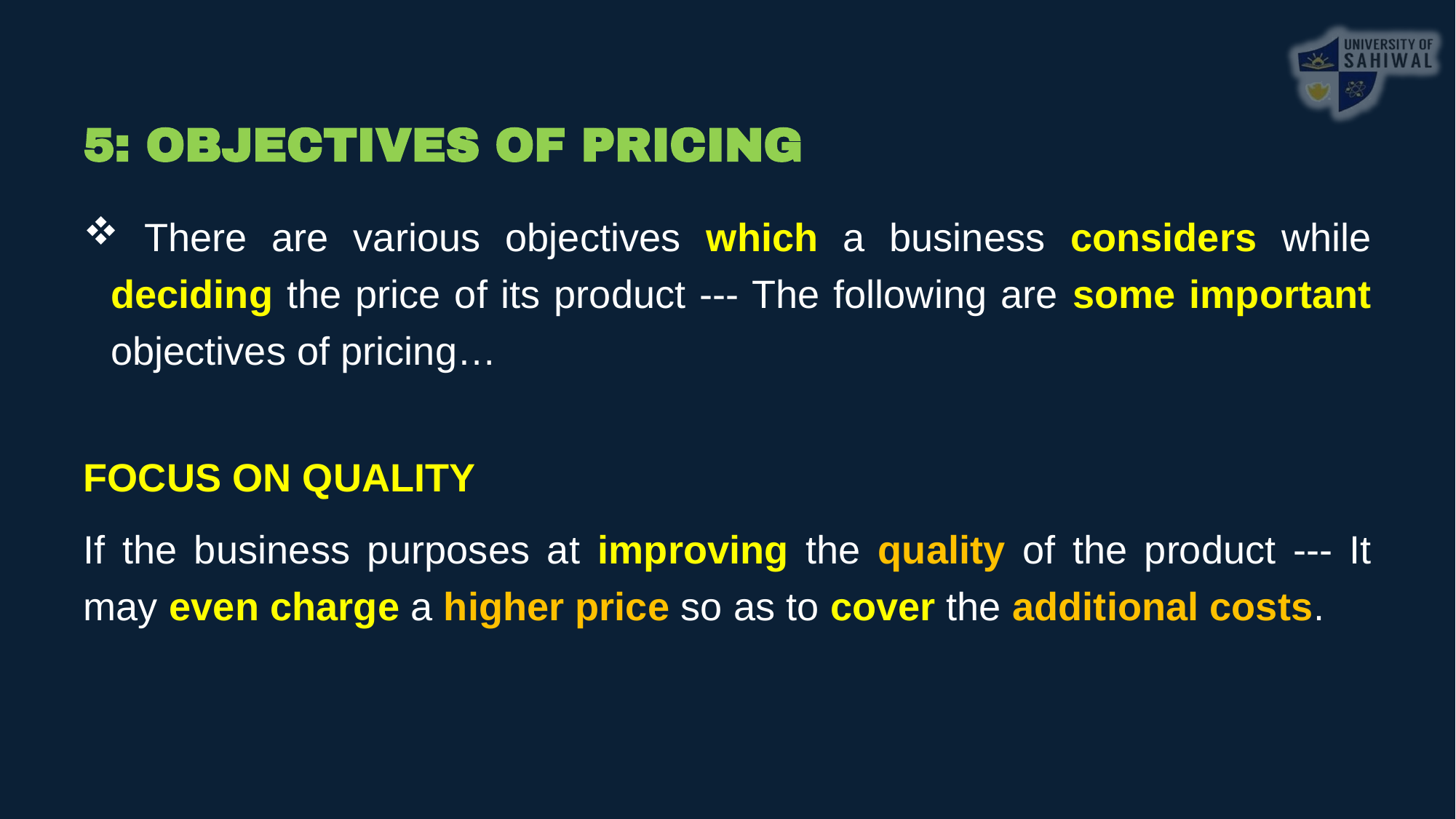

5: OBJECTIVES OF PRICING

 There are various objectives which a business considers while deciding the price of its product --- The following are some important objectives of pricing…

FOCUS ON QUALITY
If the business purposes at improving the quality of the product --- It may even charge a higher price so as to cover the additional costs.